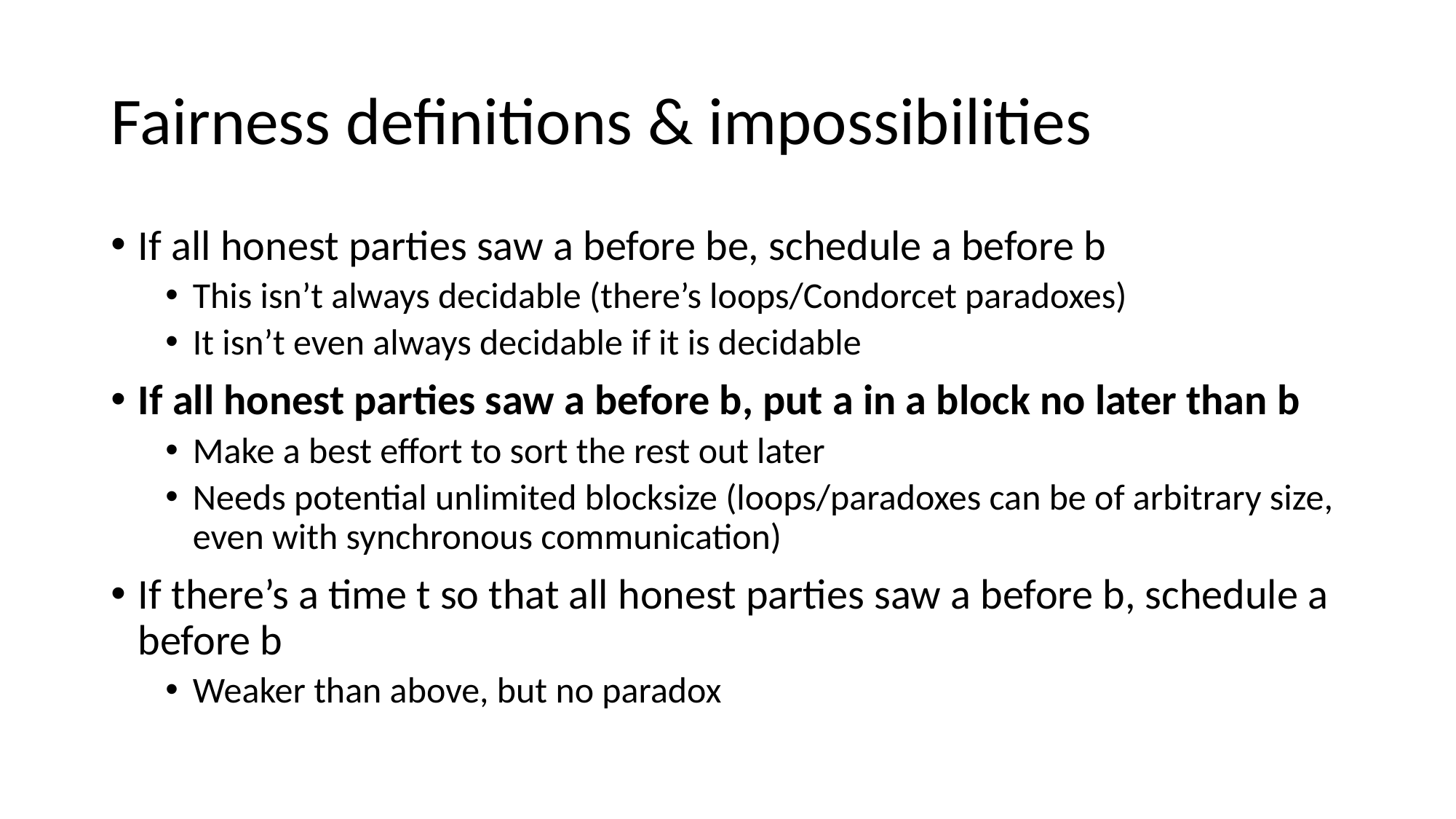

# Fairness definitions & impossibilities
If all honest parties saw a before be, schedule a before b
This isn’t always decidable (there’s loops/Condorcet paradoxes)
It isn’t even always decidable if it is decidable
If all honest parties saw a before b, put a in a block no later than b
Make a best effort to sort the rest out later
Needs potential unlimited blocksize (loops/paradoxes can be of arbitrary size, even with synchronous communication)
If there’s a time t so that all honest parties saw a before b, schedule a before b
Weaker than above, but no paradox